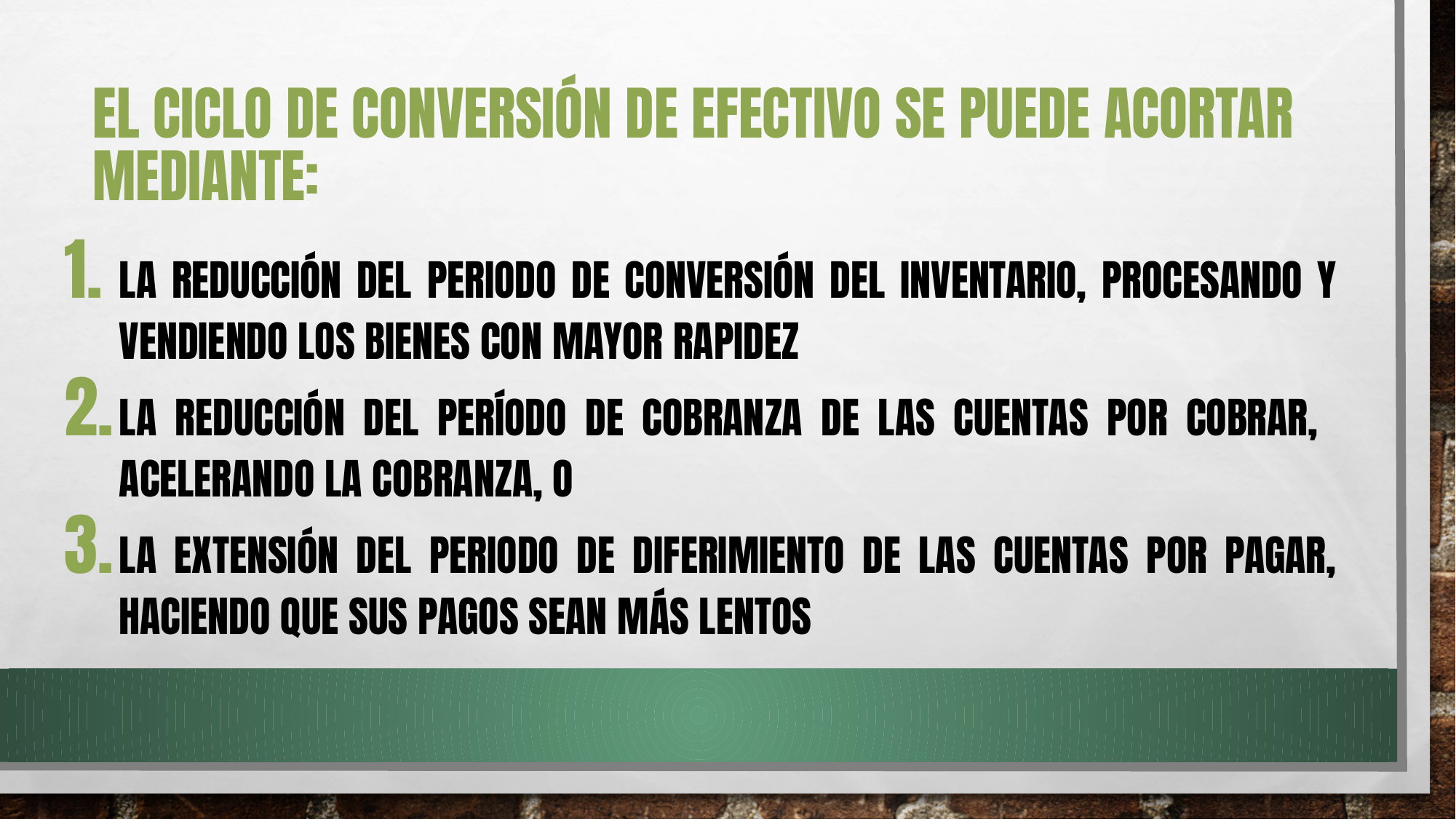

# EL CICLO DE CONVERSIÓN DE EFECTIVO SE PUEDE ACORTAR MEDIANTE:
la reducción del periodo de conversión del inventario, procesando y vendiendo los bienes con mayor rapidez
la reducción del período de cobranza de las cuentas por cobrar,  acelerando la cobranza, o
la extensión del periodo de diferimiento de las cuentas por pagar, haciendo que sus pagos sean más lentos